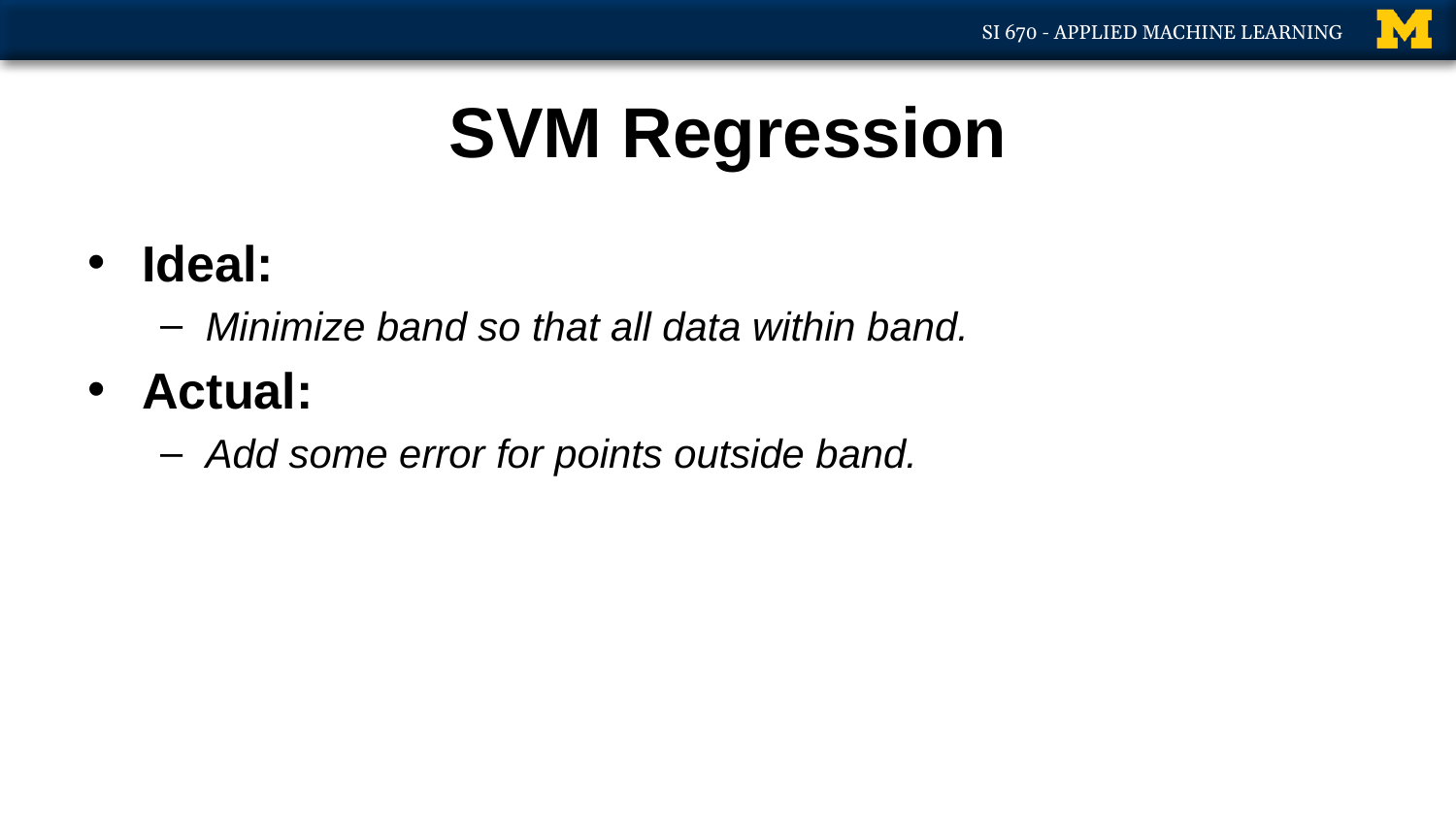

# SVM Regression
Ideal:
Minimize band so that all data within band.
Actual:
Add some error for points outside band.